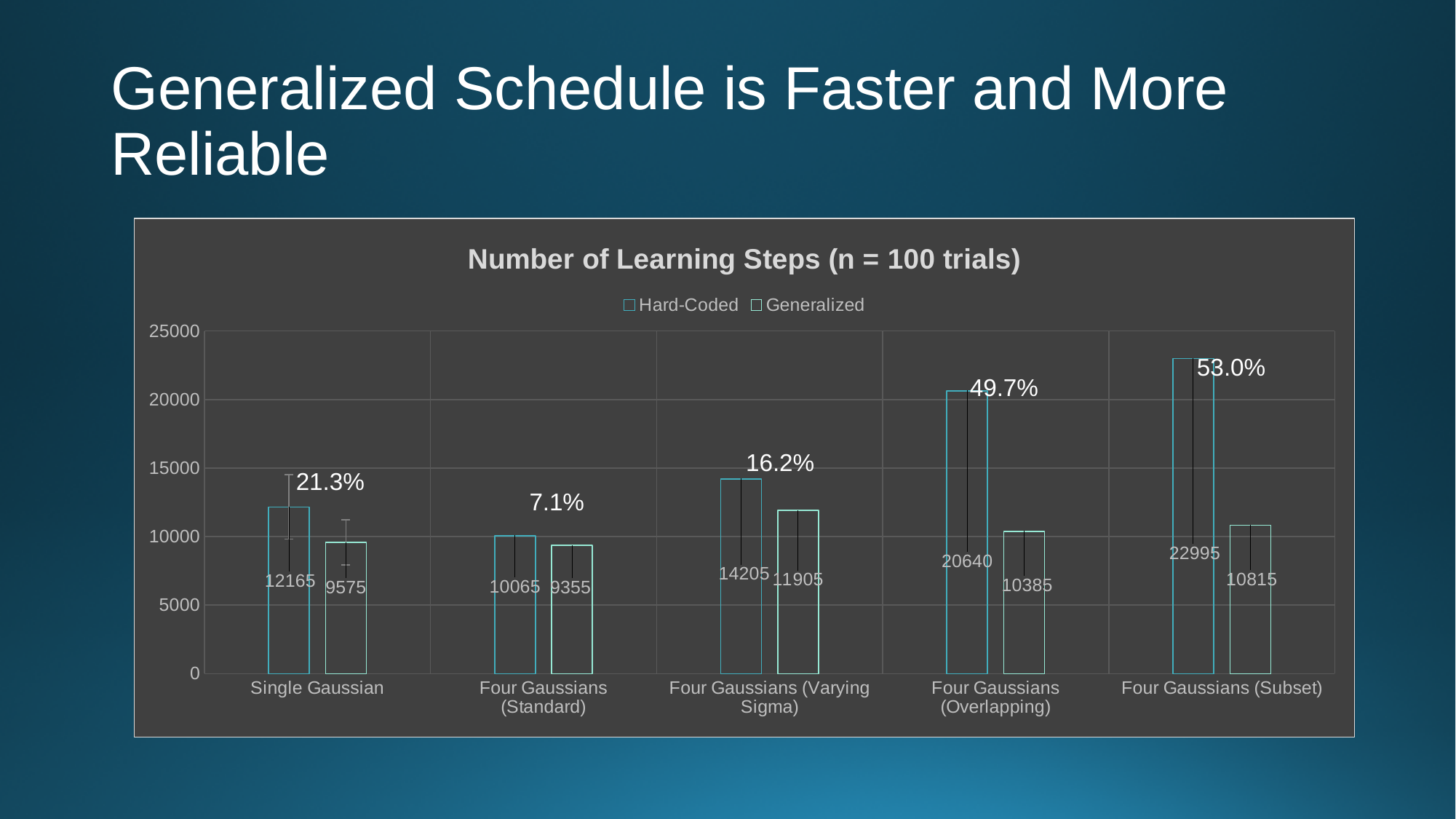

# Generalized Schedule is Faster and More Reliable

### Chart: Number of Learning Steps (n = 100 trials)

| Category | Hard-Coded | Generalized |
|---|---|---|
| Single Gaussian | 12165.0 | 9575.0 |
| Four Gaussians (Standard) | 10065.0 | 9355.0 |
| Four Gaussians (Varying Sigma) | 14205.0 | 11905.0 |
| Four Gaussians (Overlapping) | 20640.0 | 10385.0 |
| Four Gaussians (Subset) | 22995.0 | 10815.0 |
53.0%
49.7%
16.2%
21.3%
7.1%